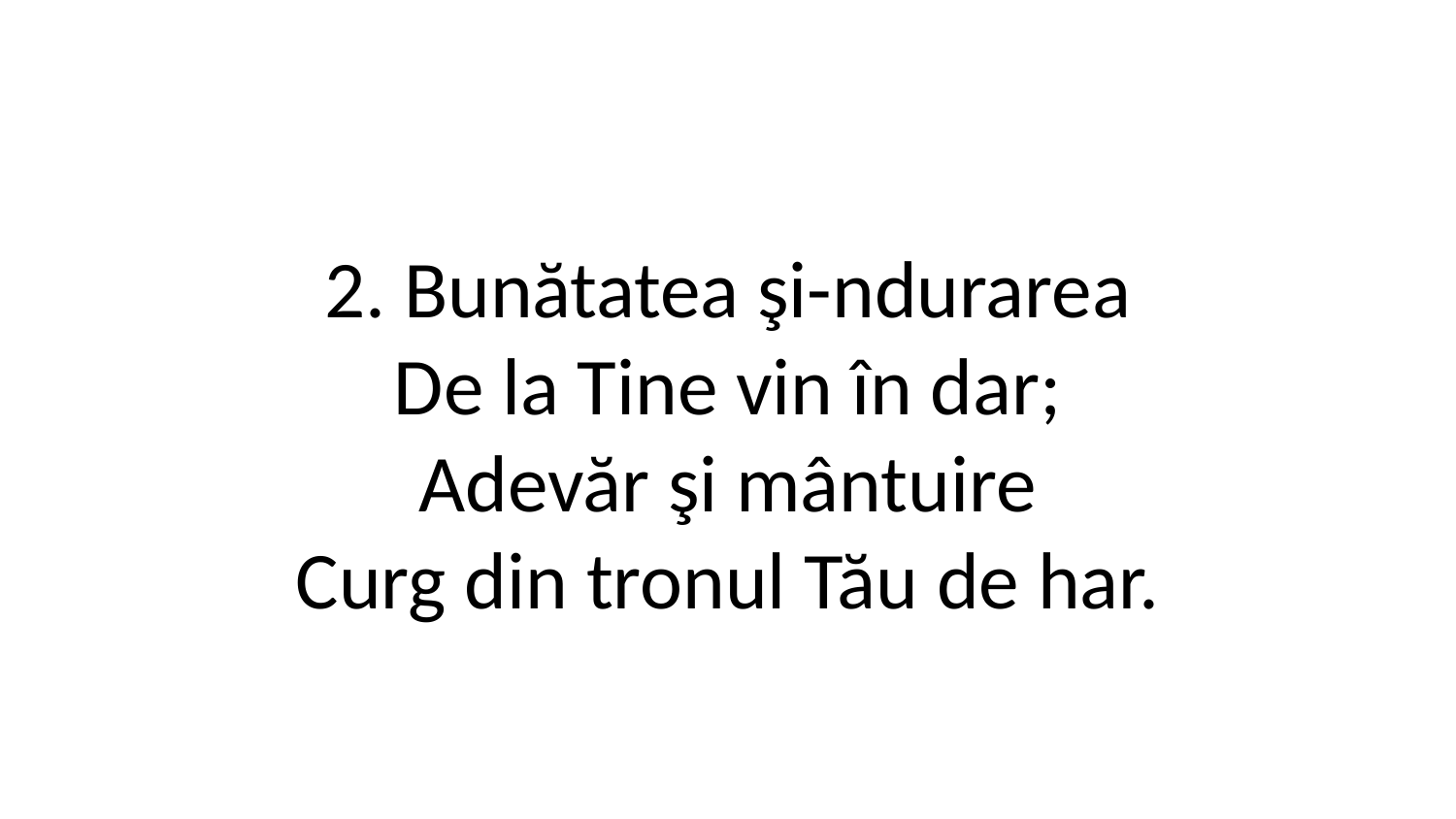

2. Bunătatea şi-ndurarea
De la Tine vin în dar;
Adevăr şi mântuire
Curg din tronul Tău de har.